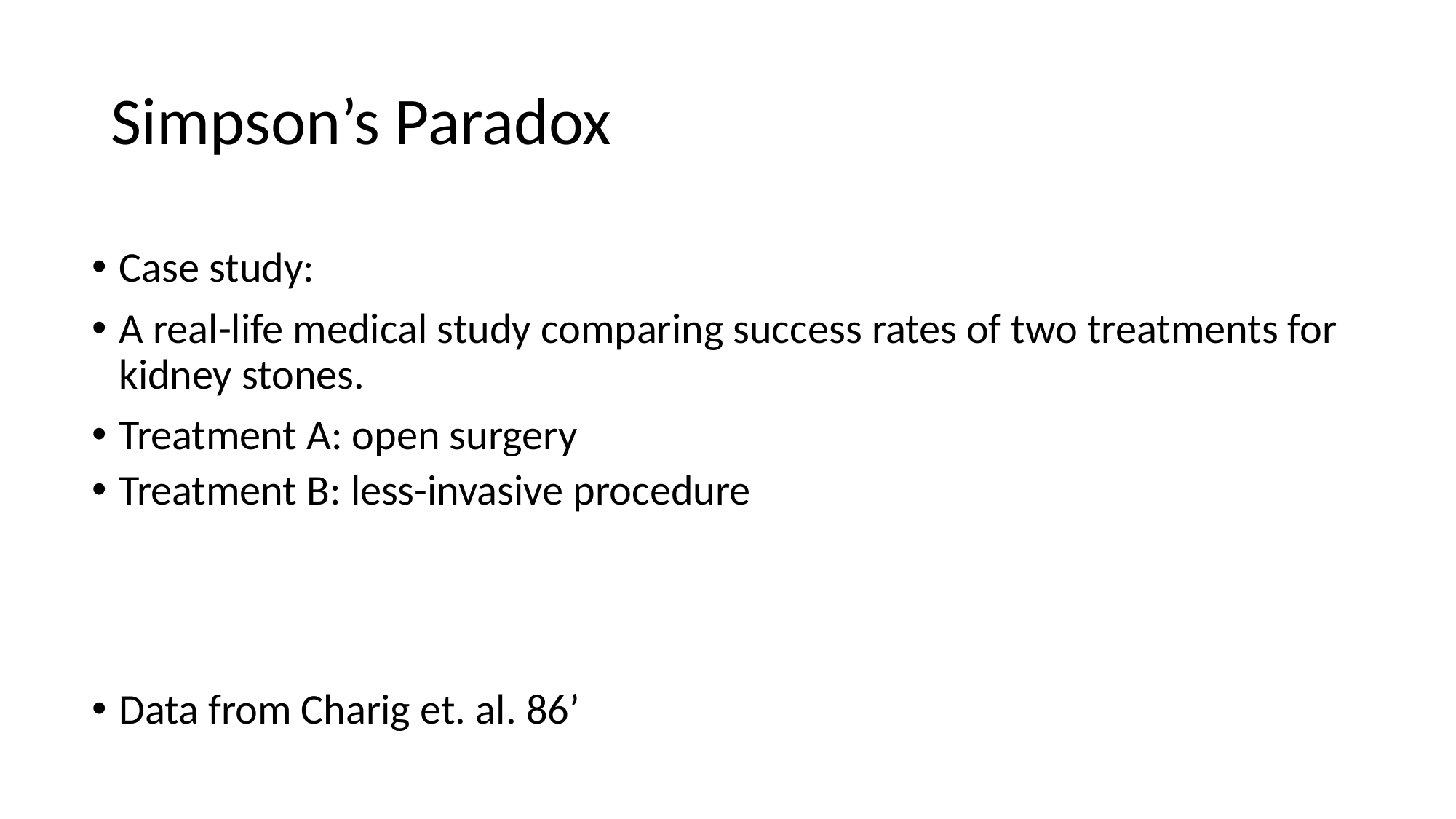

# Simpson’s Paradox
Case study:
A real-life medical study comparing success rates of two treatments for kidney stones.
Treatment A: open surgery
Treatment B: less-invasive procedure

Data from Charig et. al. 86’